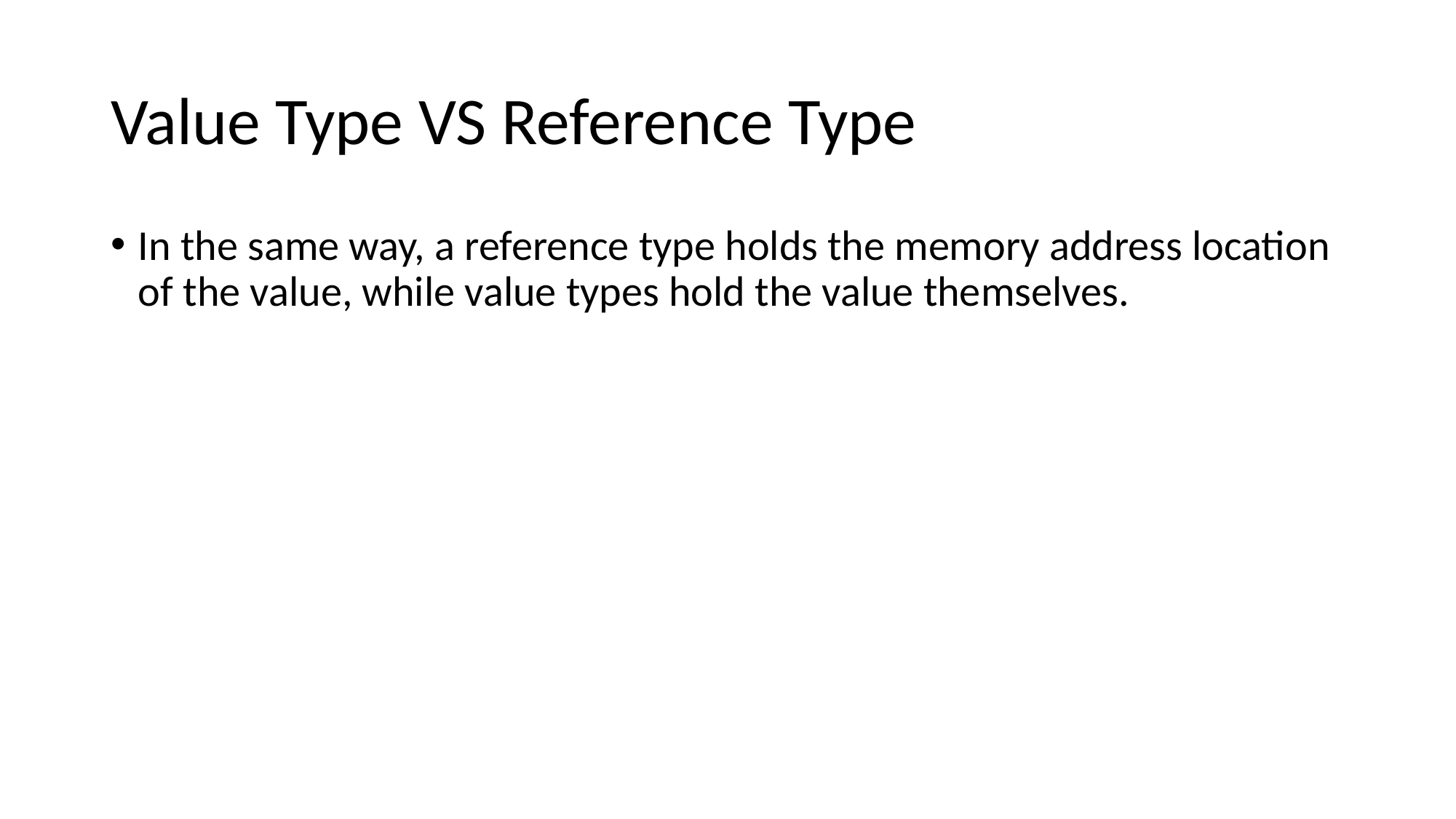

# Value Type VS Reference Type
In the same way, a reference type holds the memory address location of the value, while value types hold the value themselves.